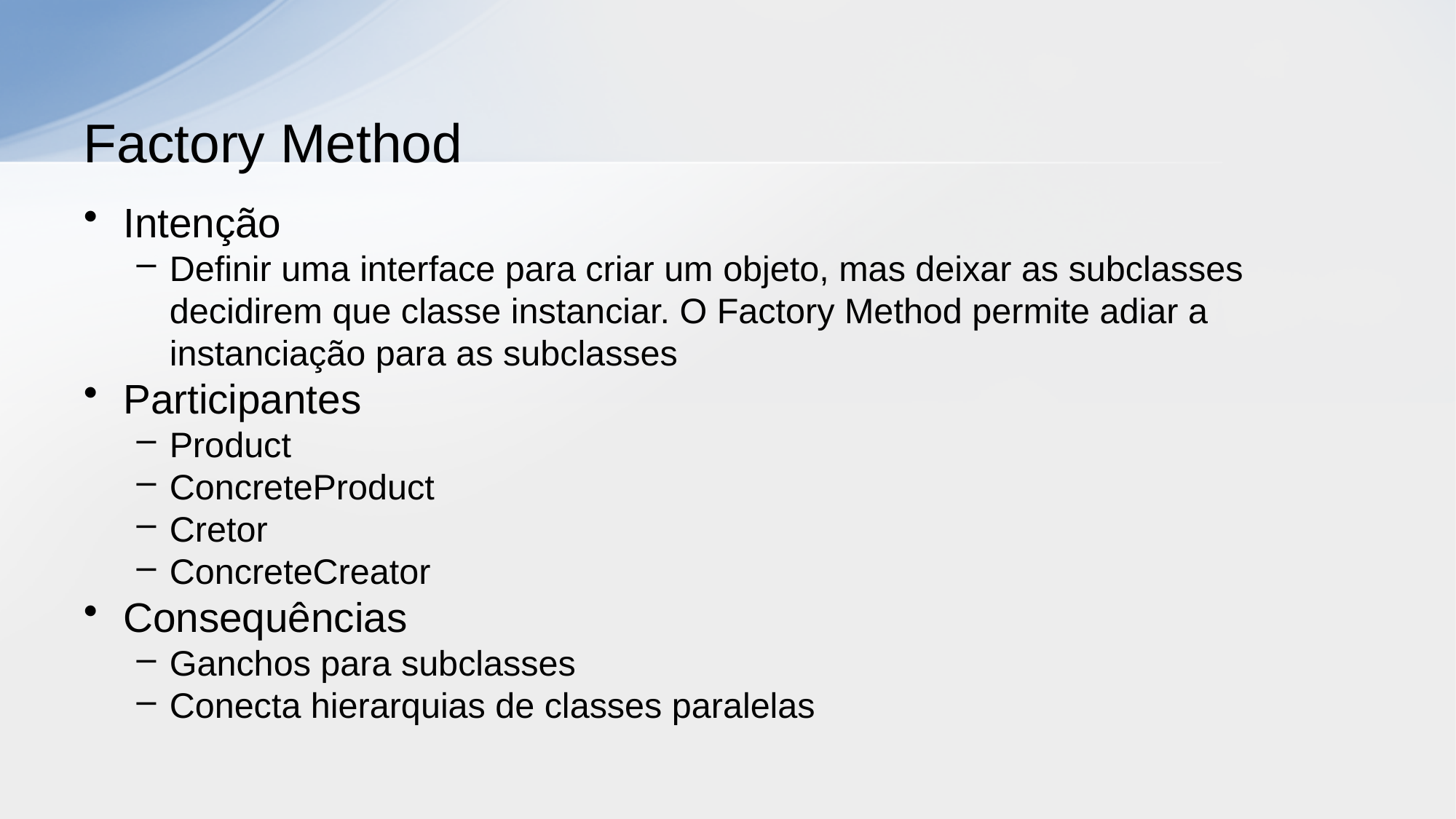

# Factory Method
Intenção
Definir uma interface para criar um objeto, mas deixar as subclasses decidirem que classe instanciar. O Factory Method permite adiar a instanciação para as subclasses
Participantes
Product
ConcreteProduct
Cretor
ConcreteCreator
Consequências
Ganchos para subclasses
Conecta hierarquias de classes paralelas